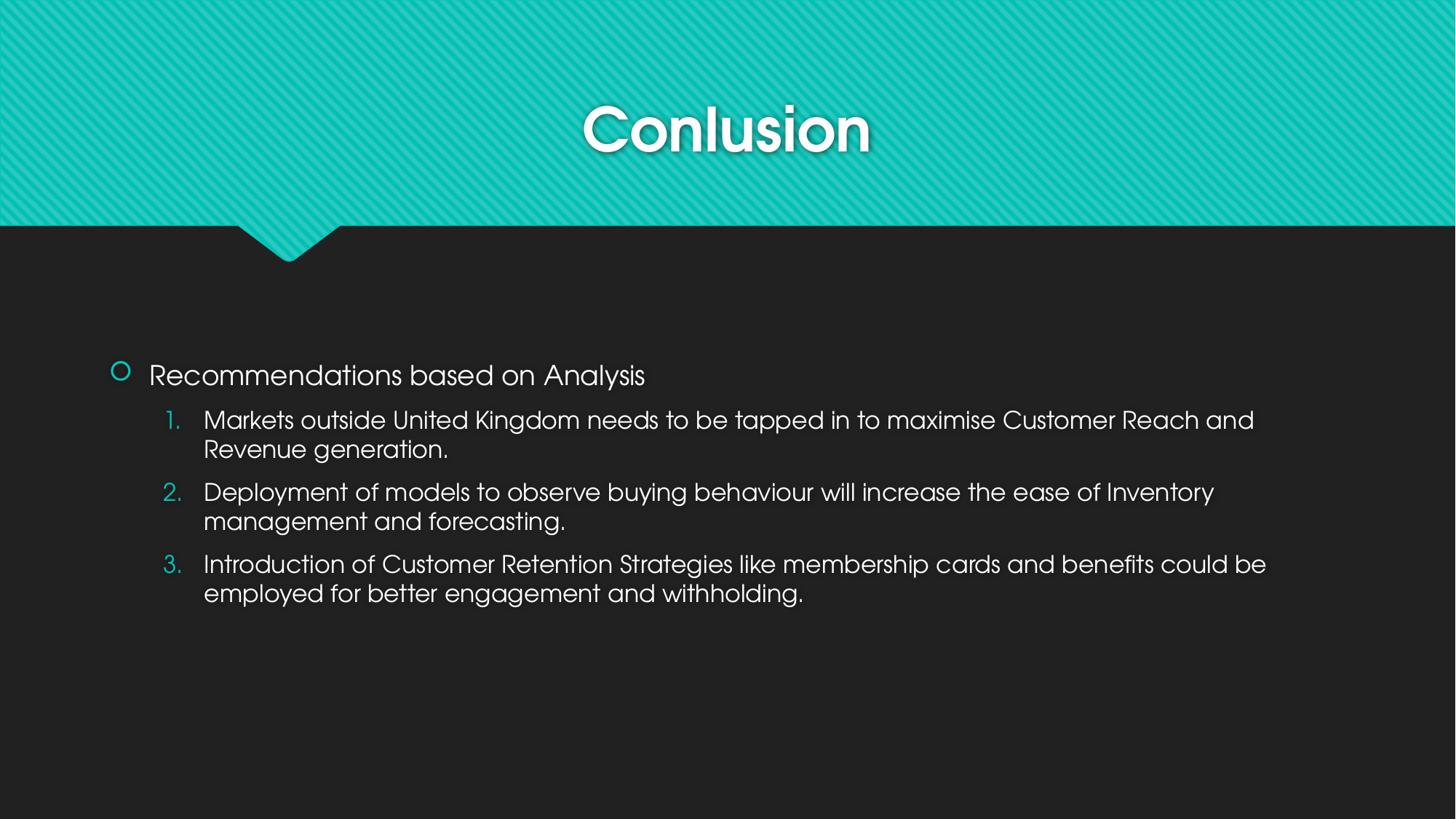

# Conlusion
Recommendations based on Analysis
Markets outside United Kingdom needs to be tapped in to maximise Customer Reach and Revenue generation.
Deployment of models to observe buying behaviour will increase the ease of Inventory management and forecasting.
Introduction of Customer Retention Strategies like membership cards and benefits could be employed for better engagement and withholding.